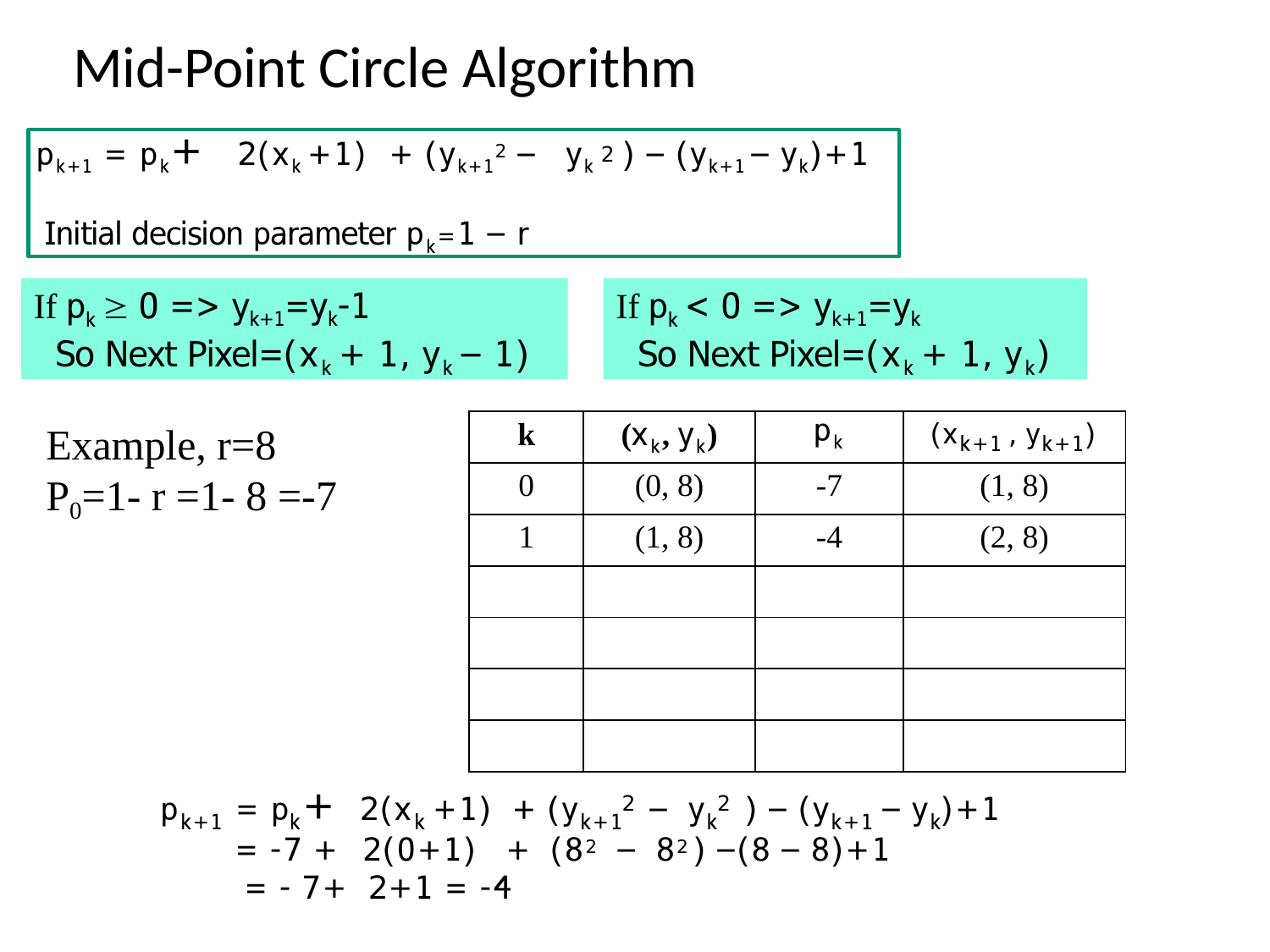

# Mid-Point Circle Algorithm
pk+1 = pk+	2(xk +1)	+ (yk+12  –	yk	) – (yk+1 – yk)+1

2
Initial decision parameter pk=1 – r
If pk ≥ 0 => yk+1=yk-1
So Next Pixel=(xk + 1, yk – 1)
If pk < 0 => yk+1=yk
So Next Pixel=(xk + 1, yk)
| k | (xk, yk) | pk | (xk+1 , yk+1) |
| --- | --- | --- | --- |
| 0 | (0, 8) | -7 | (1, 8) |
| 1 | (1, 8) | -4 | (2, 8) |
|  |  |  |  |
|  |  |  |  |
|  |  |  |  |
|  |  |  |  |
Example, r=8  P0=1- r =1- 8 =-7
p	= p +	2(x	+1)	+ (y	–	y	) – (y
– y )+1
2
2
k+1
k	k	k+1	k	k+1
k
= -7 +	2(0+1)	+	(82	–	82 ) –(8 – 8)+1
= - 7+	2+1 = -4